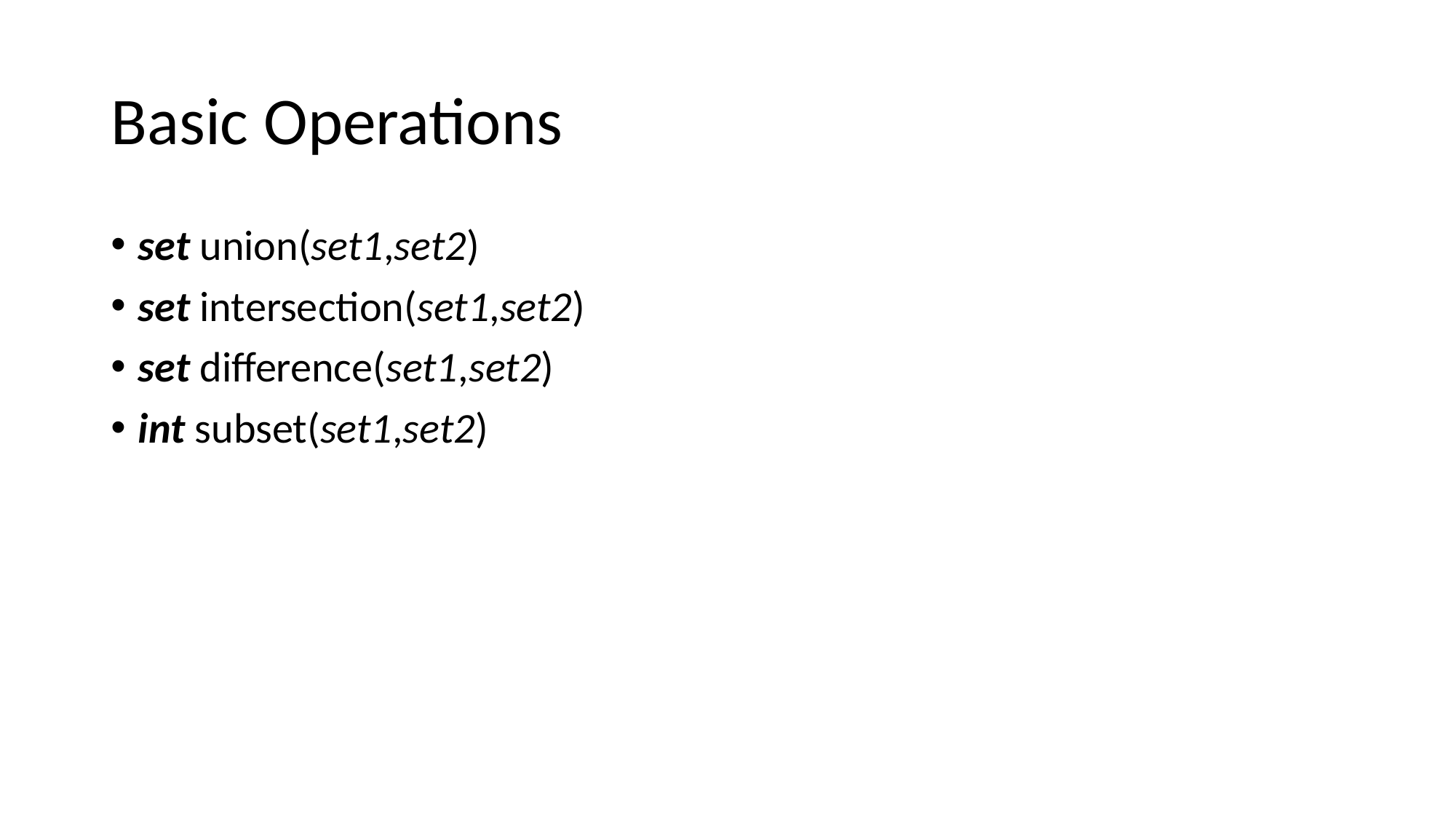

# Basic Operations
set union(set1,set2)
set intersection(set1,set2)
set difference(set1,set2)
int subset(set1,set2)